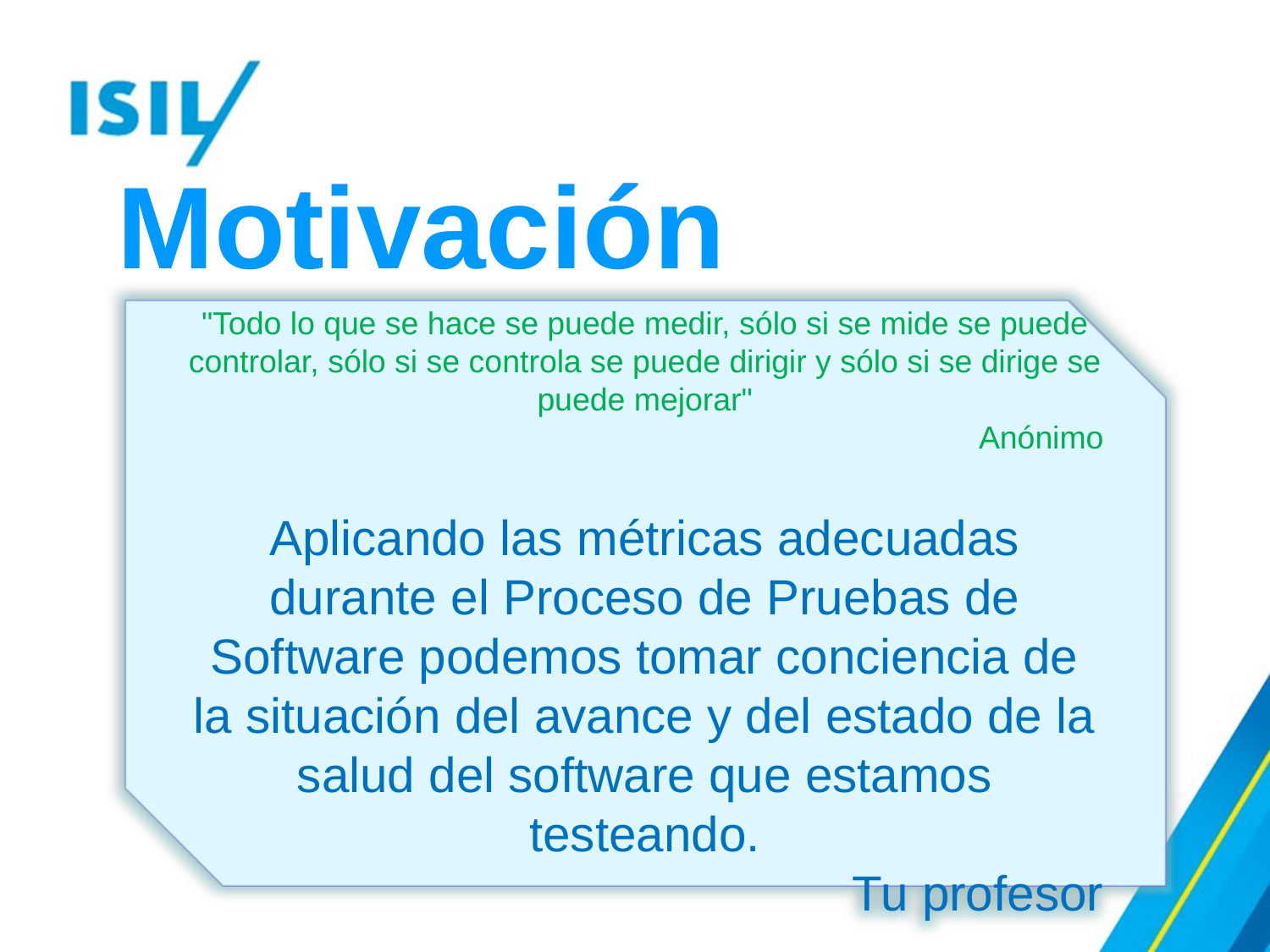

Motivación

"Todo lo que se hace se puede medir, sólo si se mide se puede controlar, sólo si se controla se puede dirigir y sólo si se dirige se puede mejorar"
Anónimo

Aplicando las métricas adecuadas durante el Proceso de Pruebas de Software podemos tomar conciencia de la situación del avance y del estado de la salud del software que estamos testeando.
Tu profesor